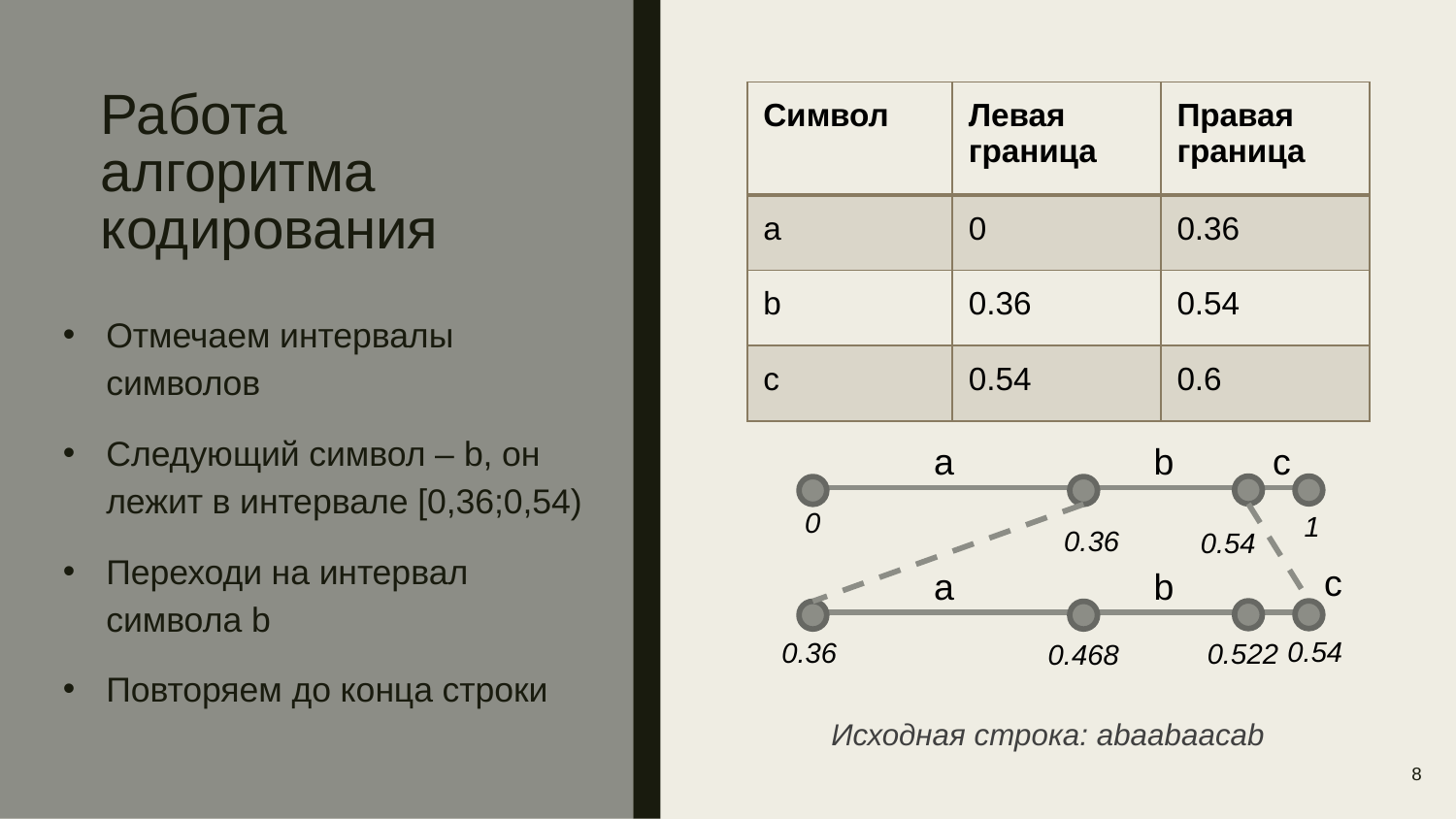

# Работа алгоритма кодирования
| Символ | Левая граница | Правая граница |
| --- | --- | --- |
| a | 0 | 0.36 |
| b | 0.36 | 0.54 |
| c | 0.54 | 0.6 |
Отмечаем интервалы символов
Следующий символ – b, он лежит в интервале [0,36;0,54)
Переходи на интервал символа b
Повторяем до конца строки
c
a
b

0
1
0.36
0.54
c
a
b

0.54
0.36
0.522
0.468
Исходная строка: abaabaacab
8